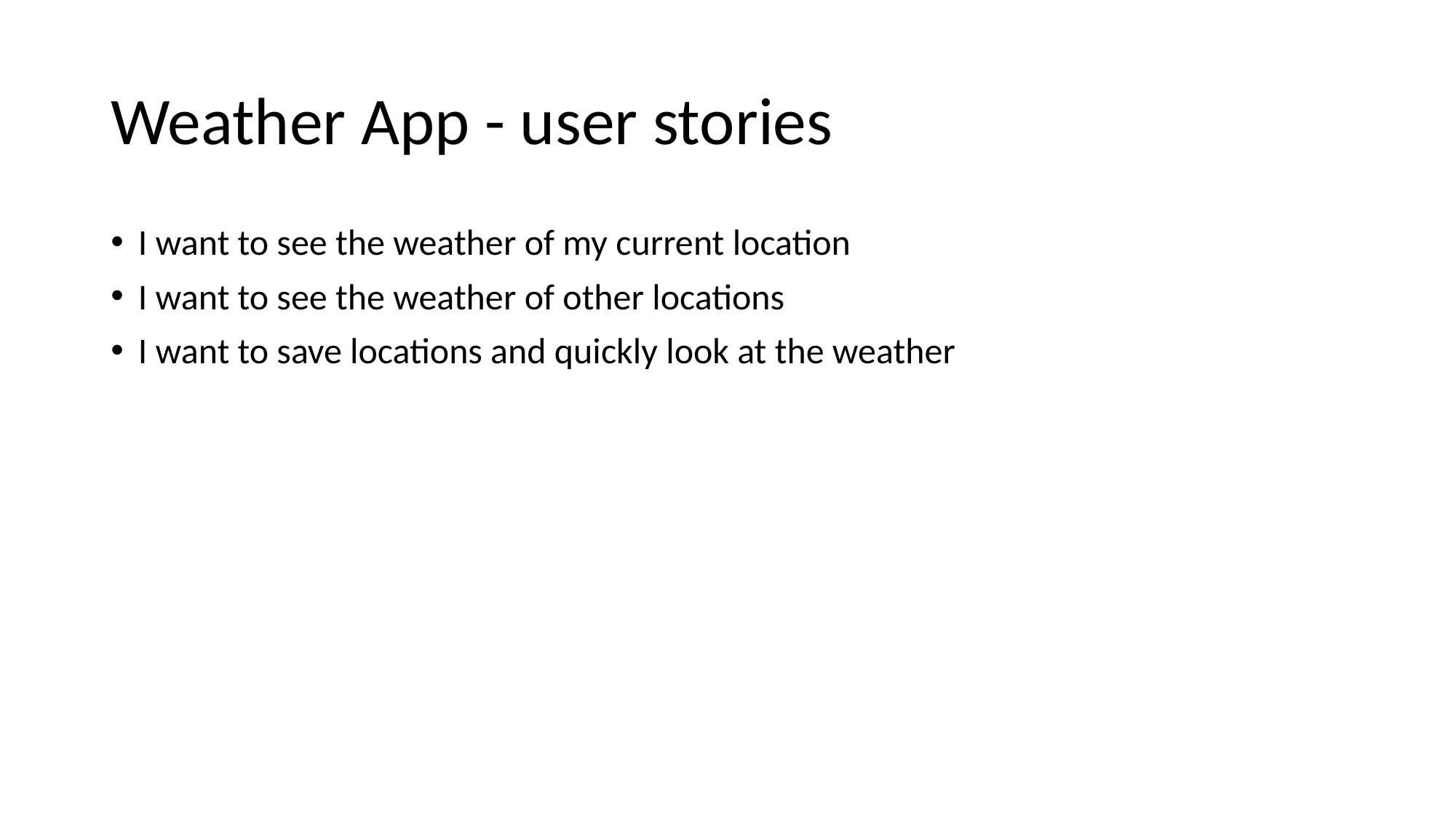

# Weather App - user stories
I want to see the weather of my current location
I want to see the weather of other locations
I want to save locations and quickly look at the weather